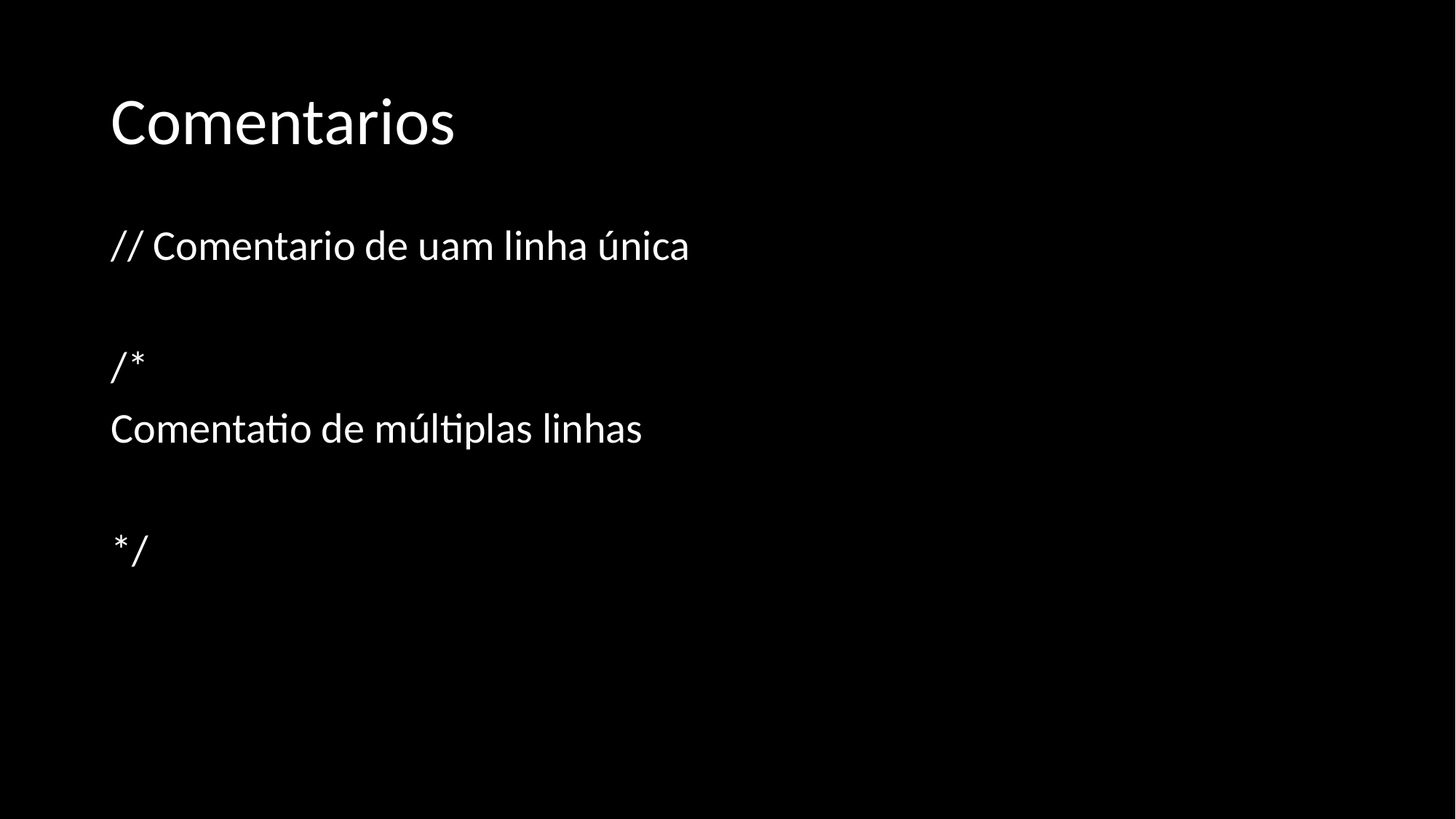

# Comentarios
// Comentario de uam linha única

/*
Comentatio de múltiplas linhas

*/